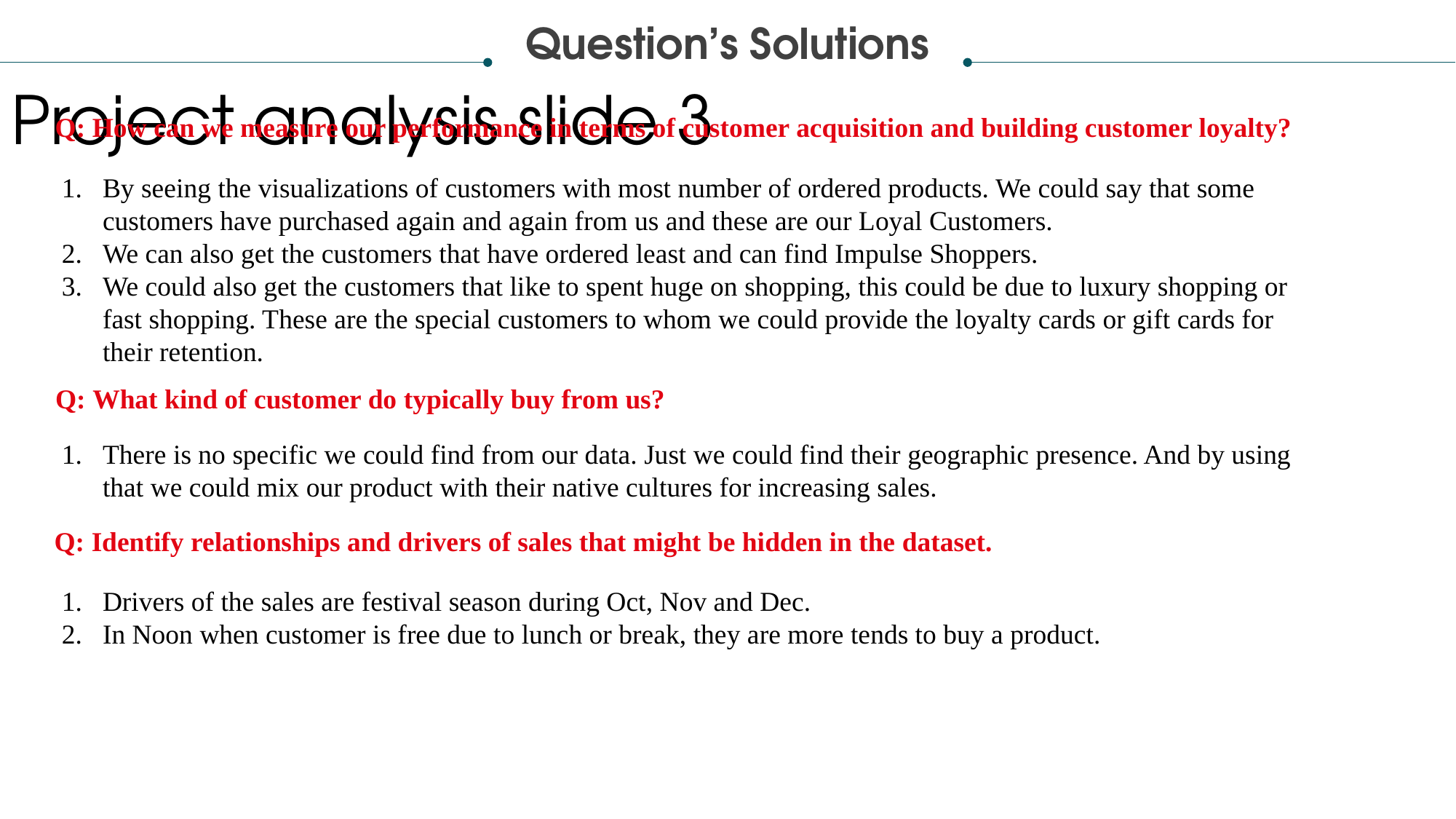

Question’s Solutions
Project analysis slide 3
Q: How can we measure our performance in terms of customer acquisition and building customer loyalty?
By seeing the visualizations of customers with most number of ordered products. We could say that some customers have purchased again and again from us and these are our Loyal Customers.
We can also get the customers that have ordered least and can find Impulse Shoppers.
We could also get the customers that like to spent huge on shopping, this could be due to luxury shopping or fast shopping. These are the special customers to whom we could provide the loyalty cards or gift cards for their retention.

Why These Analysis
Presenting Analysis
ECOLOGICAL ANALYSIS
Q: What kind of customer do typically buy from us?
There is no specific we could find from our data. Just we could find their geographic presence. And by using that we could mix our product with their native cultures for increasing sales.
1. Data Profile
    2. Data Cleaning
    3. Data Roadmap
    4.Framing Questions
1.Analysis
2.Metrics
         3.Visualizations
Q: Identify relationships and drivers of sales that might be hidden in the dataset.
Drivers of the sales are festival season during Oct, Nov and Dec.
In Noon when customer is free due to lunch or break, they are more tends to buy a product.